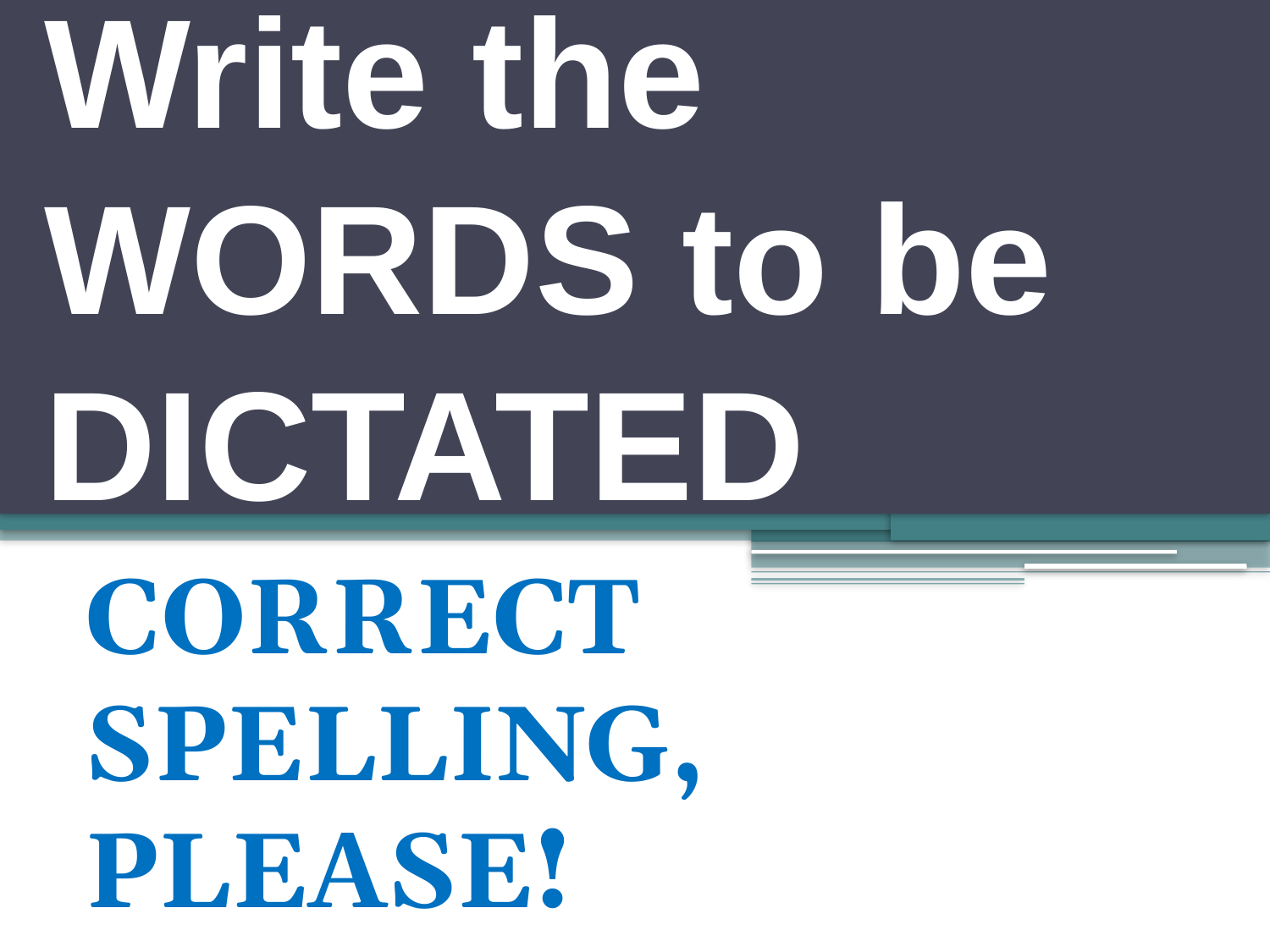

# Write the WORDS to be DICTATED
CORRECT SPELLING, PLEASE!